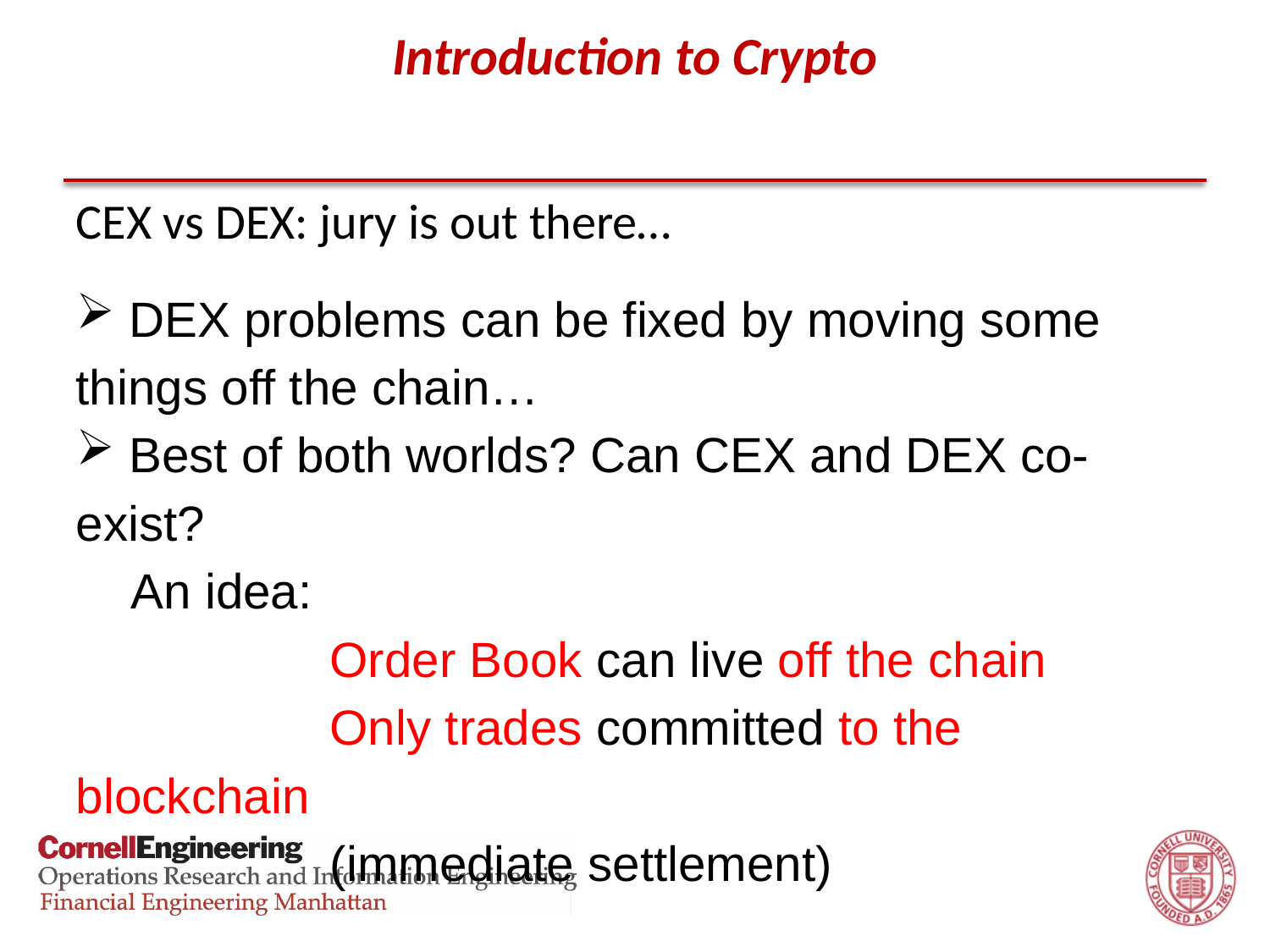

# Introduction to Crypto
CEX vs DEX: jury is out there…

 DEX problems can be fixed by moving some things off the chain…
 Best of both worlds? Can CEX and DEX co-exist?
    An idea:
		Order Book can live off the chain
		Only trades committed to the blockchain
		(immediate settlement)